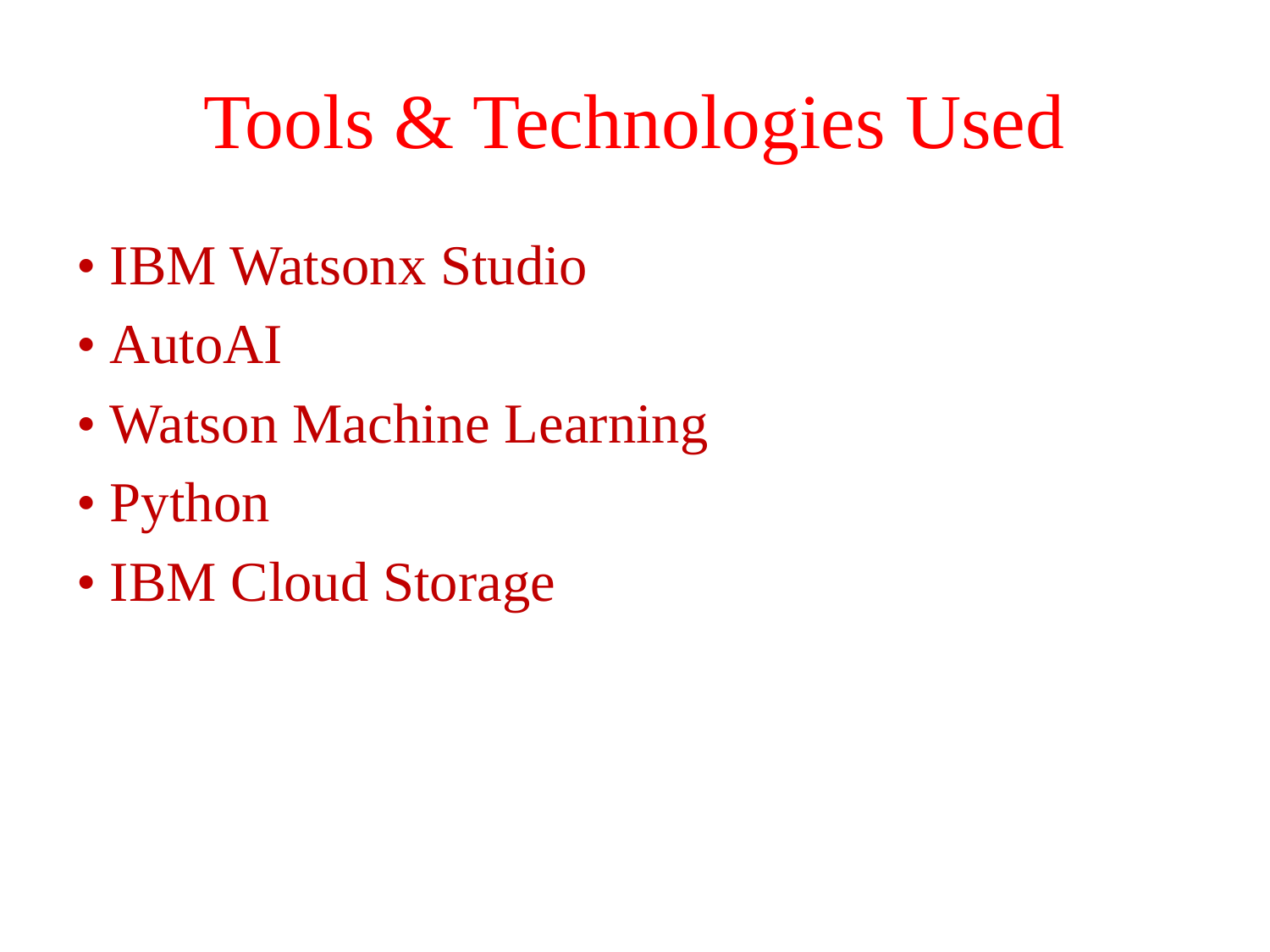

# Tools & Technologies Used
• IBM Watsonx Studio
• AutoAI
• Watson Machine Learning
• Python
• IBM Cloud Storage